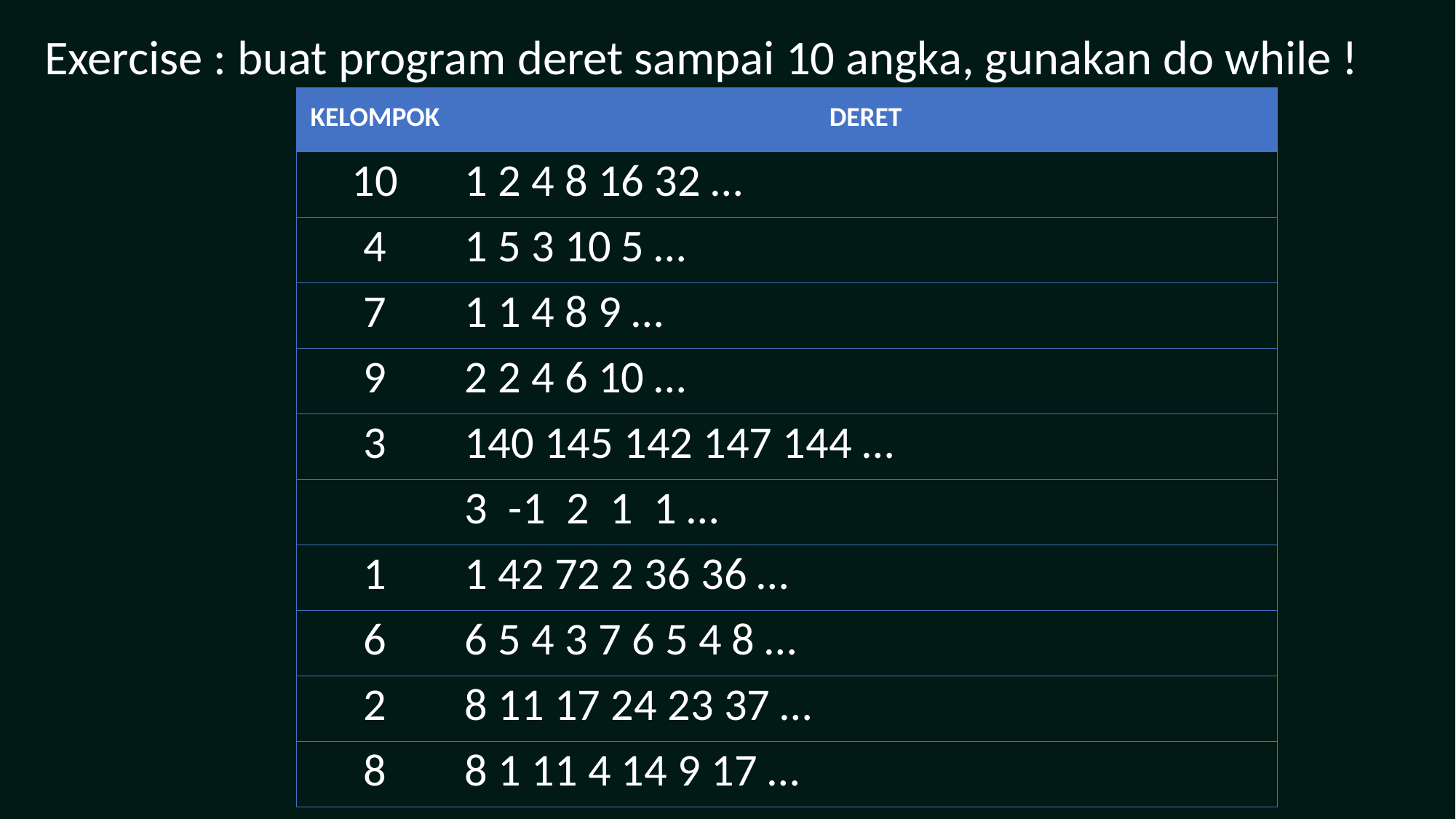

Exercise : buat program deret sampai 10 angka, gunakan do while !
| KELOMPOK | DERET |
| --- | --- |
| 10 | 1 2 4 8 16 32 … |
| 4 | 1 5 3 10 5 … |
| 7 | 1 1 4 8 9 … |
| 9 | 2 2 4 6 10 … |
| 3 | 140 145 142 147 144 … |
|  | 3 -1 2 1 1 … |
| 1 | 1 42 72 2 36 36 … |
| 6 | 6 5 4 3 7 6 5 4 8 … |
| 2 | 8 11 17 24 23 37 … |
| 8 | 8 1 11 4 14 9 17 … |